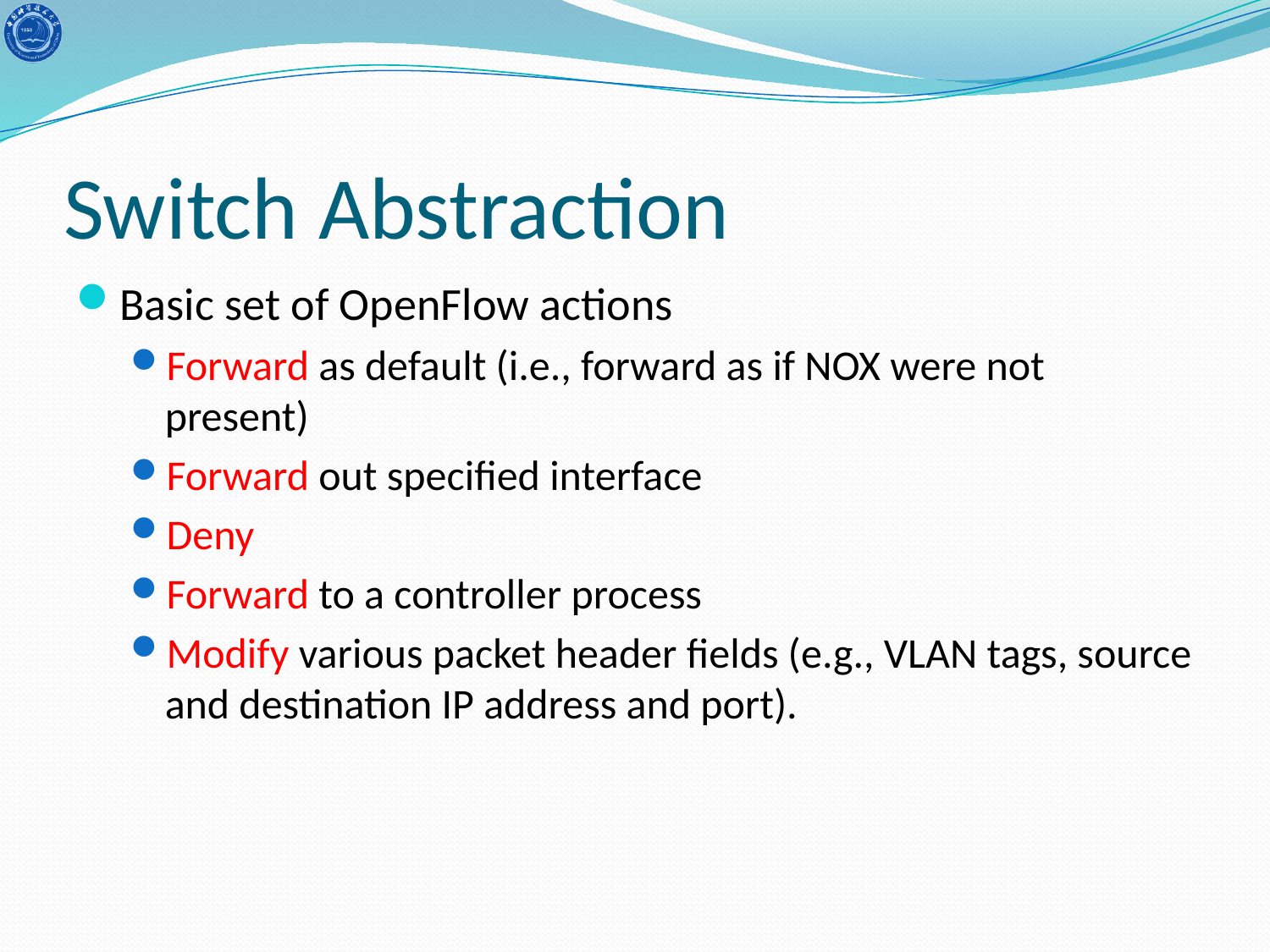

# Switch Abstraction
Basic set of OpenFlow actions
Forward as default (i.e., forward as if NOX were not present)
Forward out specified interface
Deny
Forward to a controller process
Modify various packet header fields (e.g., VLAN tags, source and destination IP address and port).